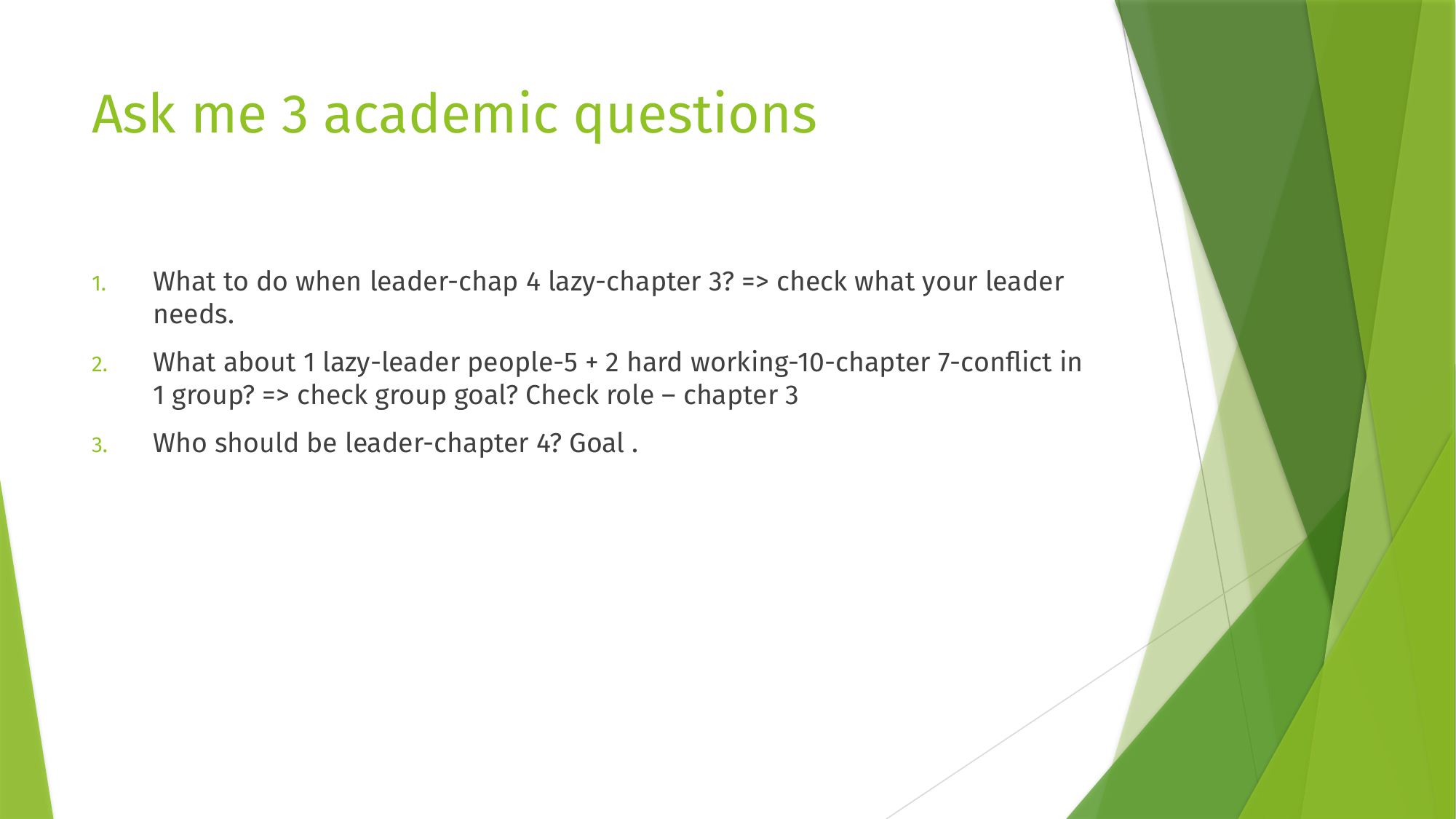

# Ask me 3 academic questions
What to do when leader-chap 4 lazy-chapter 3? => check what your leader needs.
What about 1 lazy-leader people-5 + 2 hard working-10-chapter 7-conflict in 1 group? => check group goal? Check role – chapter 3
Who should be leader-chapter 4? Goal .